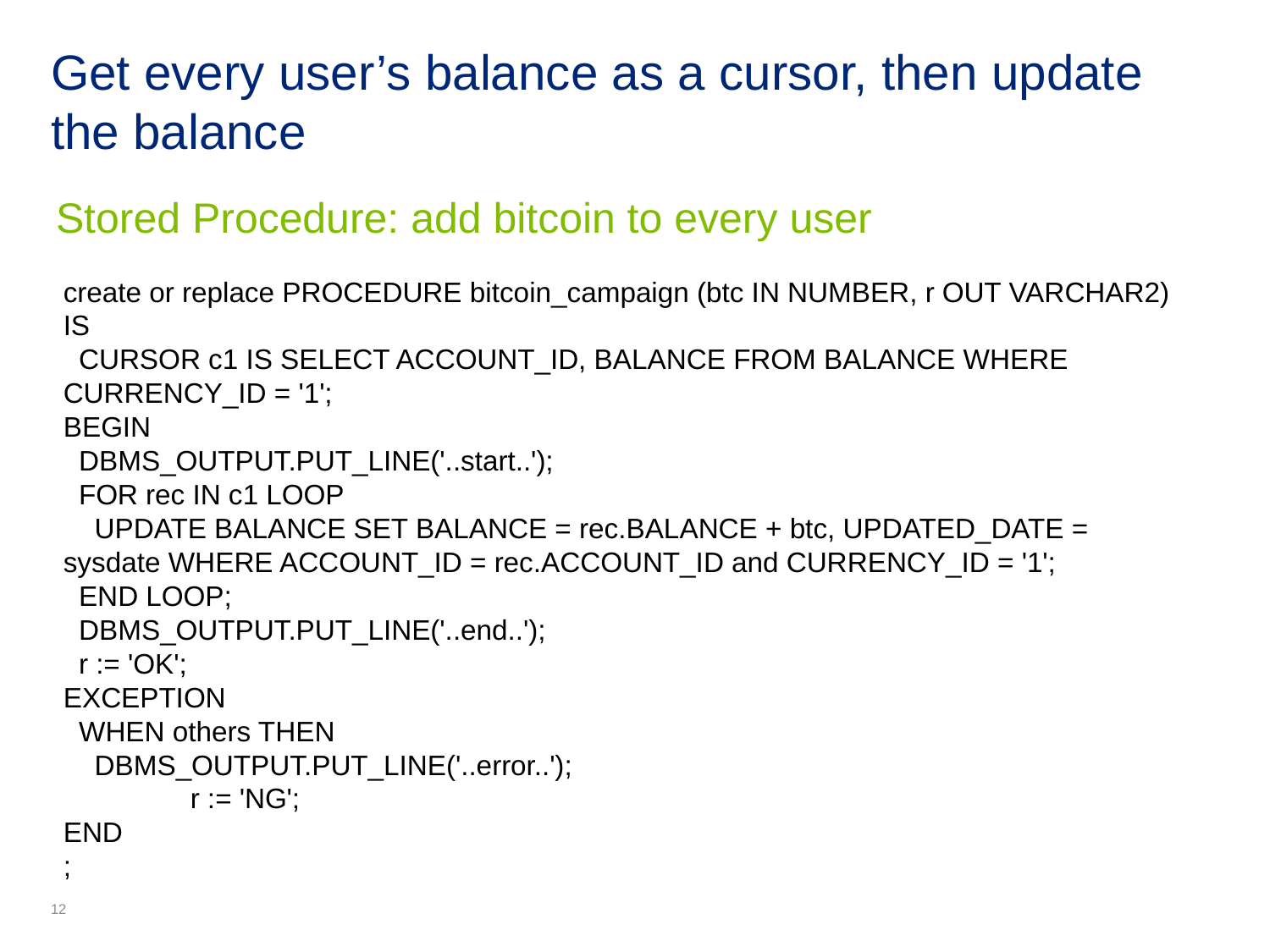

# Get every user’s balance as a cursor, then update the balance
Stored Procedure: add bitcoin to every user
create or replace PROCEDURE bitcoin_campaign (btc IN NUMBER, r OUT VARCHAR2)
IS
  CURSOR c1 IS SELECT ACCOUNT_ID, BALANCE FROM BALANCE WHERE CURRENCY_ID = '1';
BEGIN
  DBMS_OUTPUT.PUT_LINE('..start..');
  FOR rec IN c1 LOOP
    UPDATE BALANCE SET BALANCE = rec.BALANCE + btc, UPDATED_DATE = sysdate WHERE ACCOUNT_ID = rec.ACCOUNT_ID and CURRENCY_ID = '1';
  END LOOP;
  DBMS_OUTPUT.PUT_LINE('..end..');
  r := 'OK';
EXCEPTION
  WHEN others THEN
    DBMS_OUTPUT.PUT_LINE('..error..');
	r := 'NG';
END
;